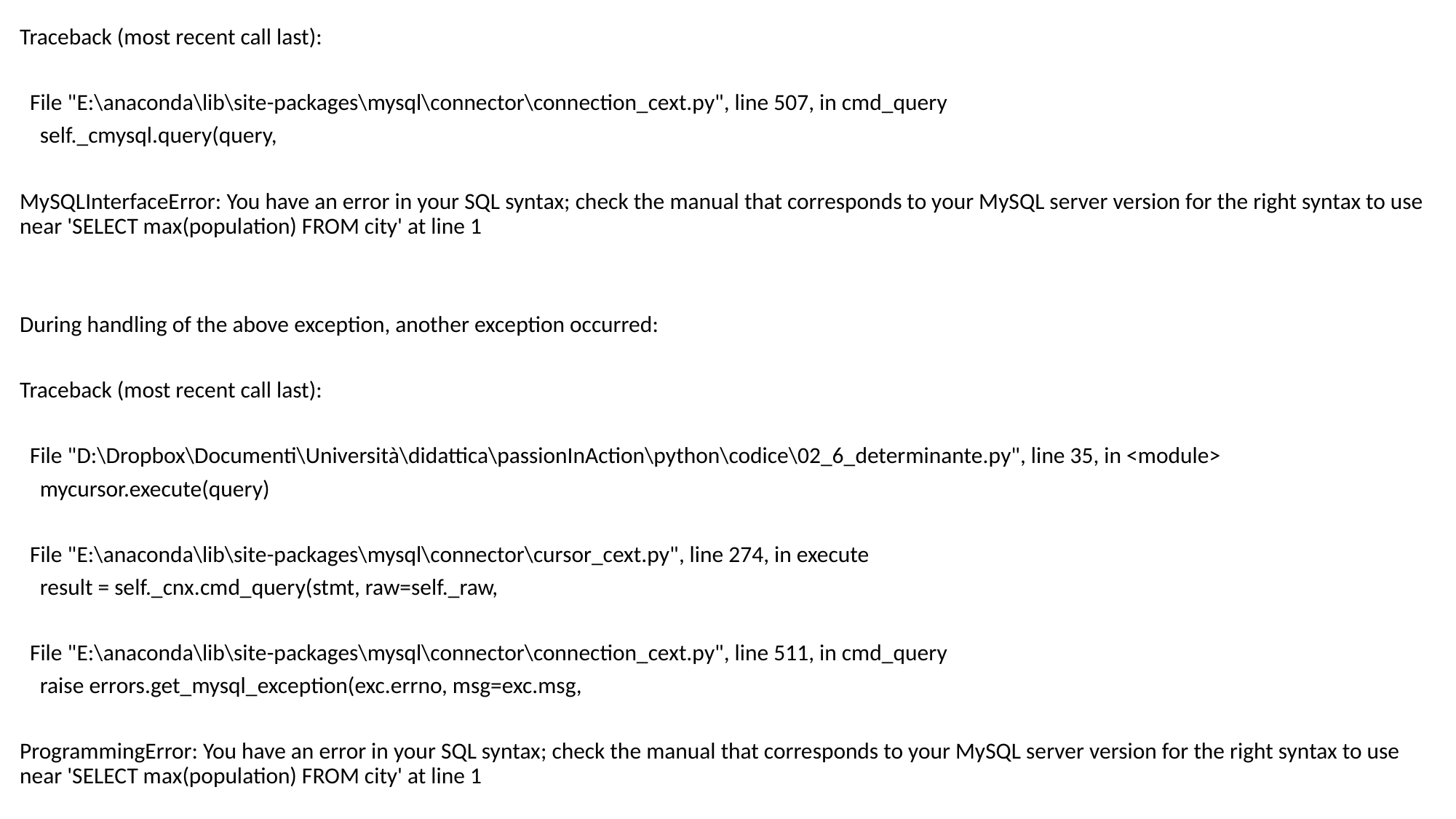

Traceback (most recent call last):

  File "E:\anaconda\lib\site-packages\mysql\connector\connection_cext.py", line 507, in cmd_query
    self._cmysql.query(query,

MySQLInterfaceError: You have an error in your SQL syntax; check the manual that corresponds to your MySQL server version for the right syntax to use near 'SELECT max(population) FROM city' at line 1

During handling of the above exception, another exception occurred:

Traceback (most recent call last):

  File "D:\Dropbox\Documenti\Università\didattica\passionInAction\python\codice\02_6_determinante.py", line 35, in <module>
    mycursor.execute(query)

  File "E:\anaconda\lib\site-packages\mysql\connector\cursor_cext.py", line 274, in execute
    result = self._cnx.cmd_query(stmt, raw=self._raw,

  File "E:\anaconda\lib\site-packages\mysql\connector\connection_cext.py", line 511, in cmd_query
    raise errors.get_mysql_exception(exc.errno, msg=exc.msg,

ProgrammingError: You have an error in your SQL syntax; check the manual that corresponds to your MySQL server version for the right syntax to use near 'SELECT max(population) FROM city' at line 1